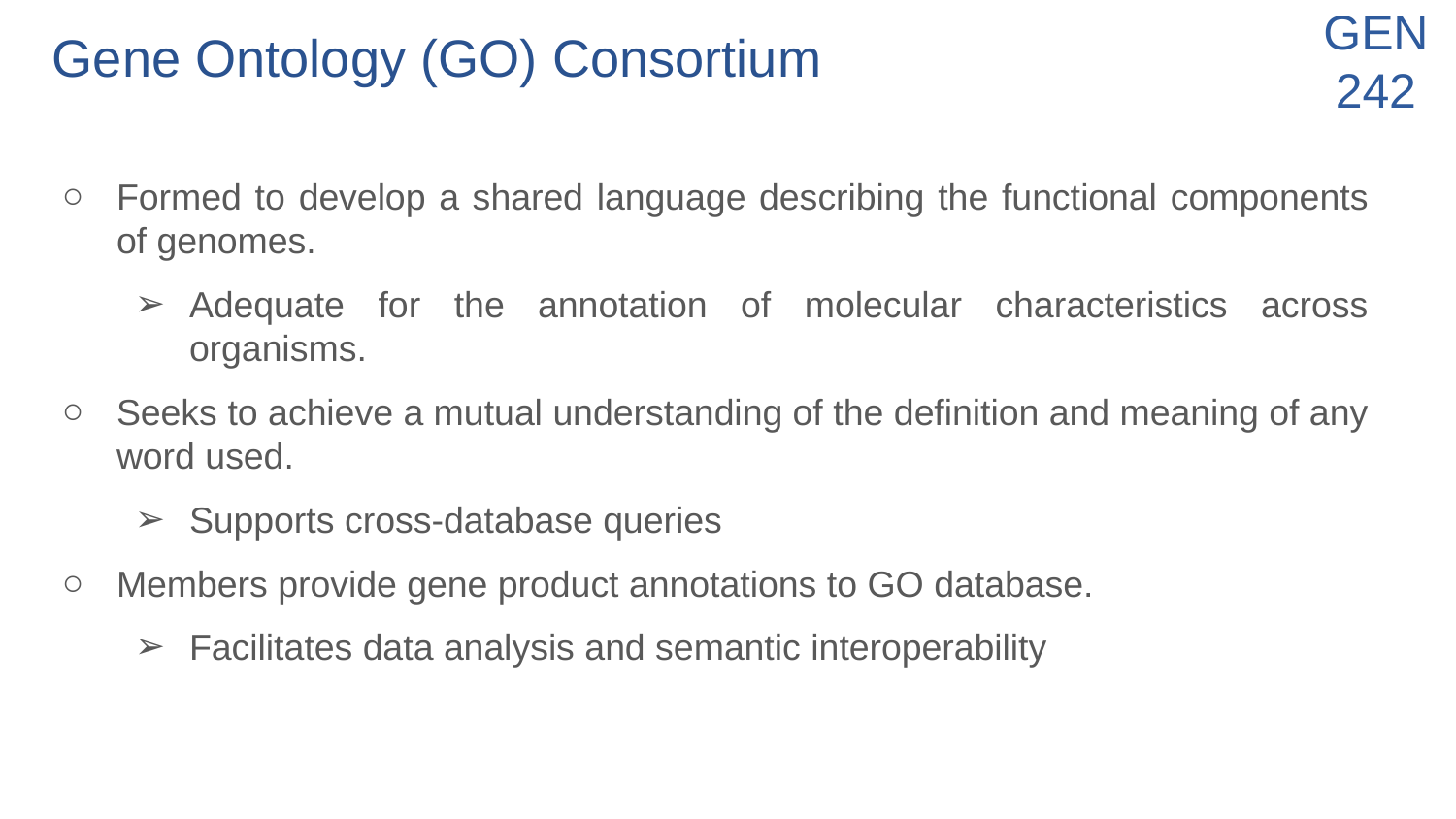

# Gene Ontology (GO) Consortium
Formed to develop a shared language describing the functional components of genomes.
Adequate for the annotation of molecular characteristics across organisms.
Seeks to achieve a mutual understanding of the definition and meaning of any word used.
Supports cross-database queries
Members provide gene product annotations to GO database.
Facilitates data analysis and semantic interoperability